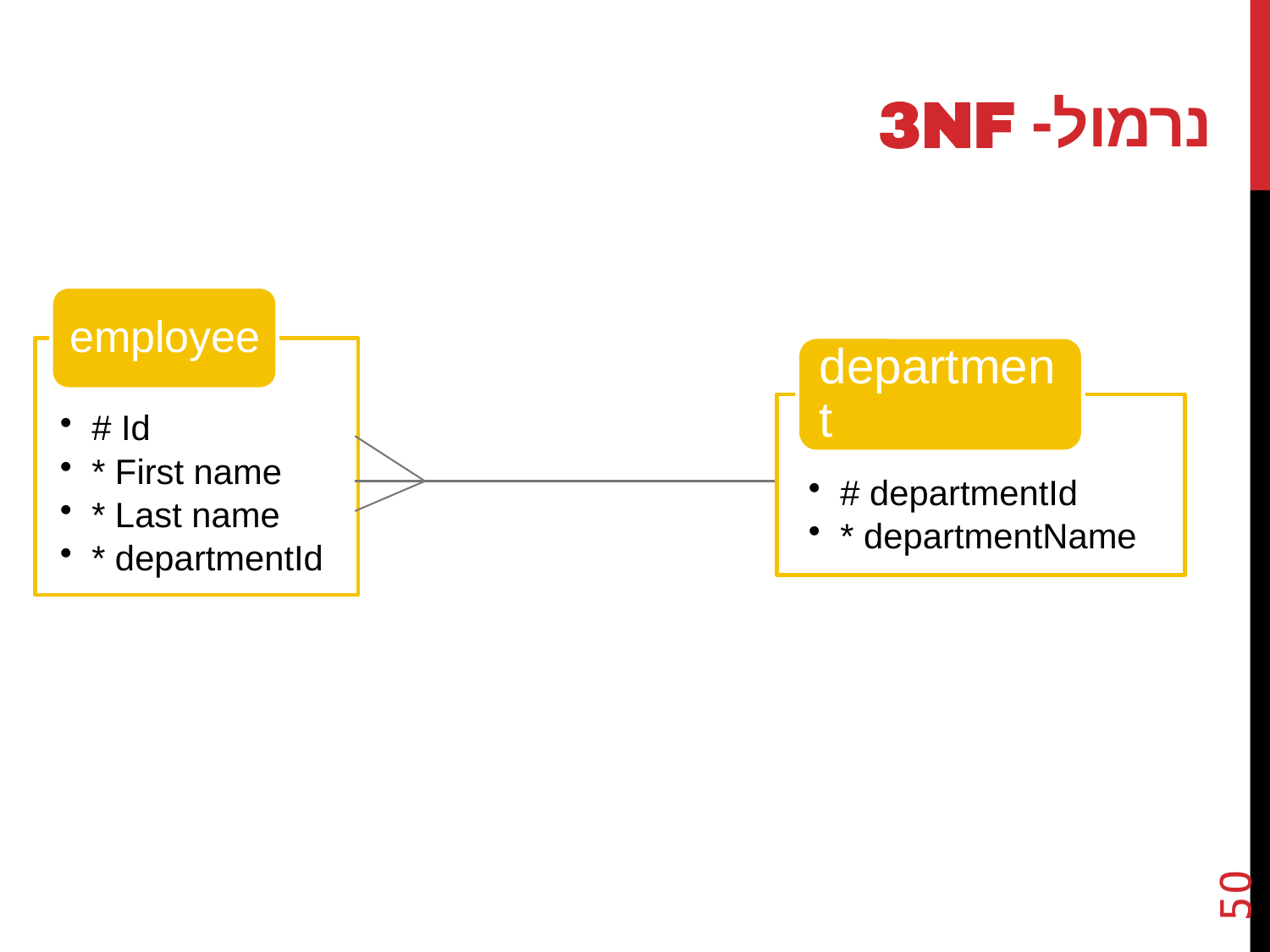

# נרמול- 3NF
# Id
* First name
* Last name
* departmentId
employee
# departmentId
* departmentName
department
50